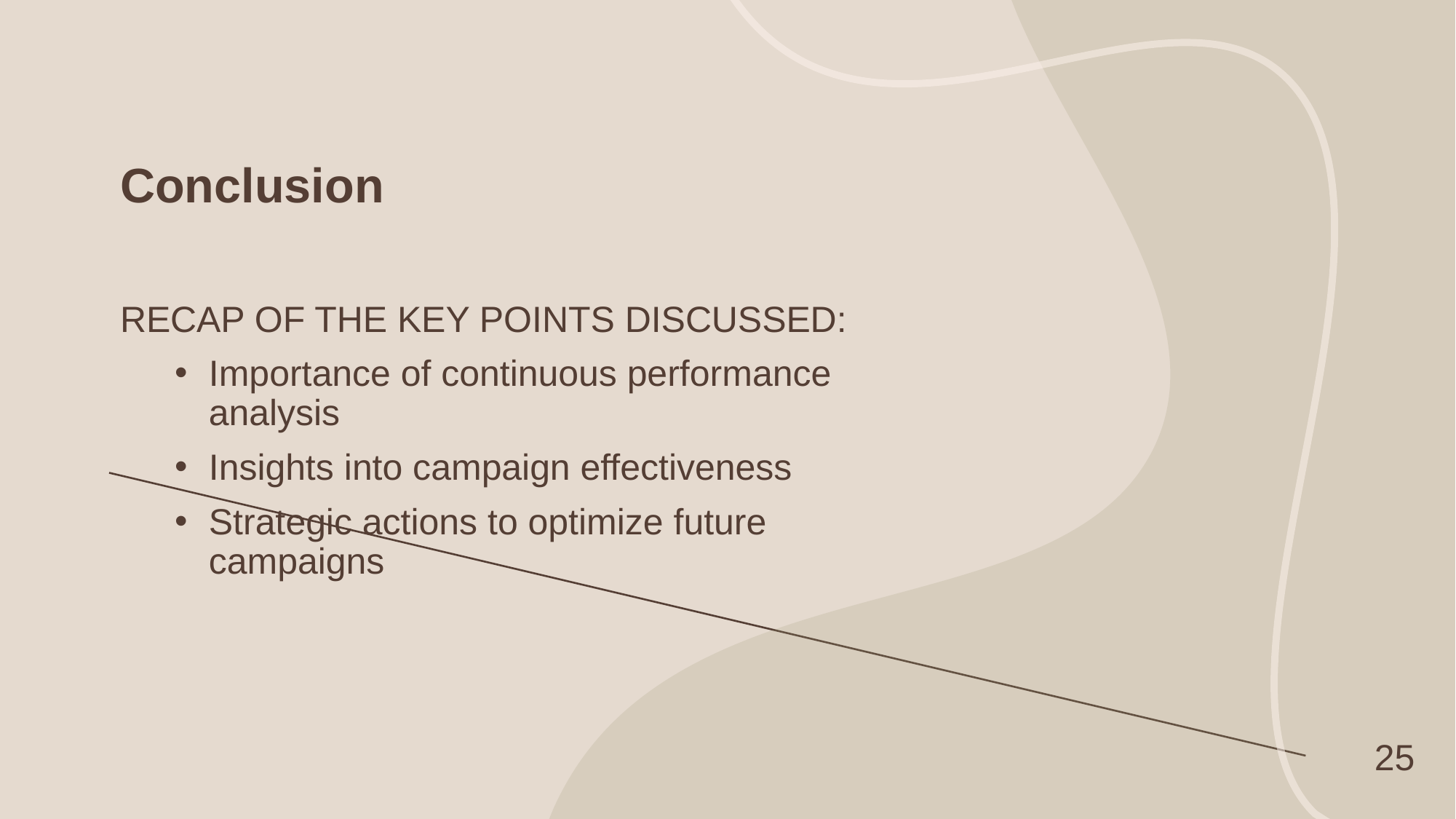

# Conclusion

Recap of the key points discussed:
Importance of continuous performance analysis
Insights into campaign effectiveness
Strategic actions to optimize future campaigns
25